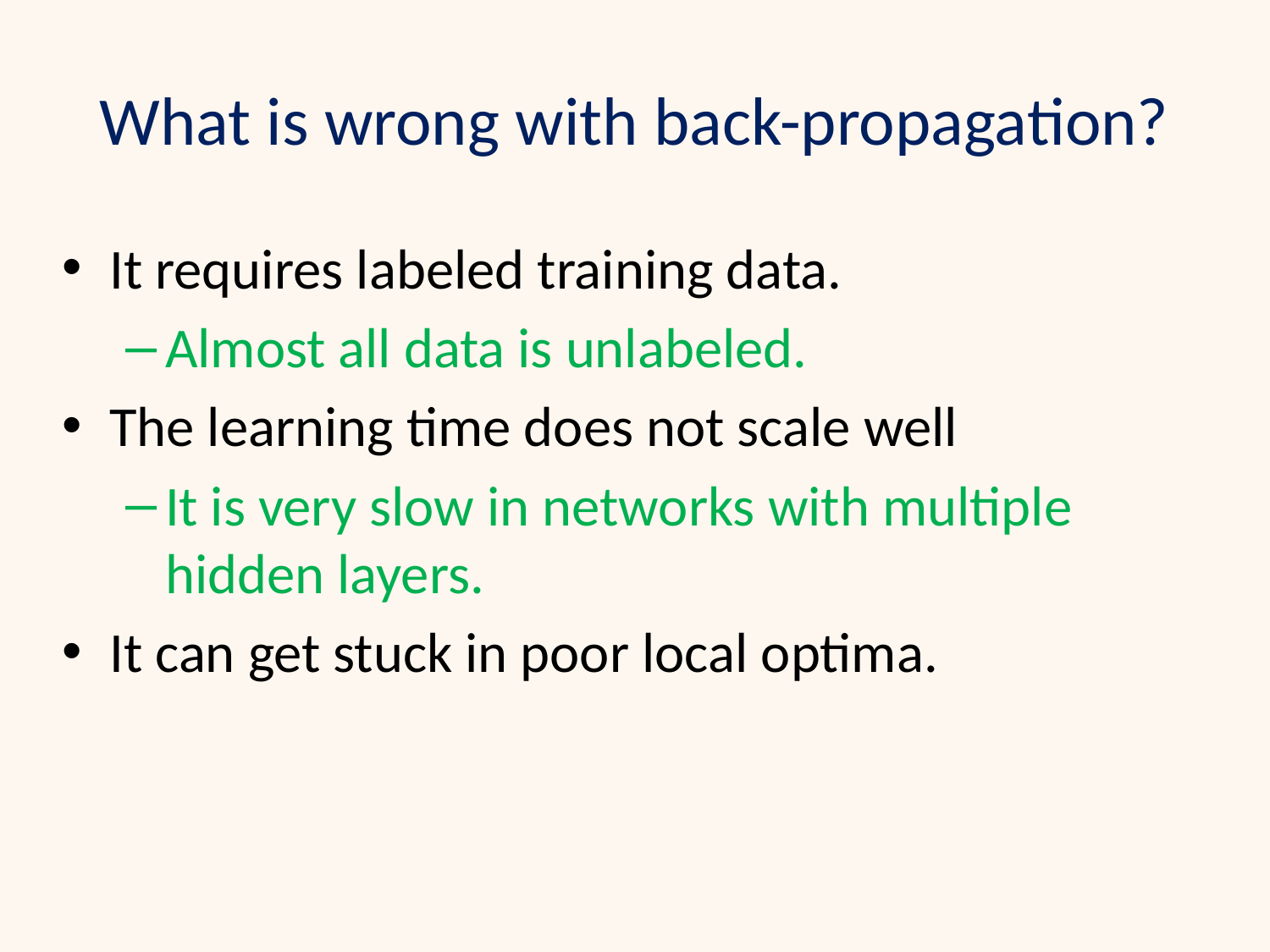

# What is wrong with back-propagation?
It requires labeled training data.
Almost all data is unlabeled.
The learning time does not scale well
It is very slow in networks with multiple hidden layers.
It can get stuck in poor local optima.